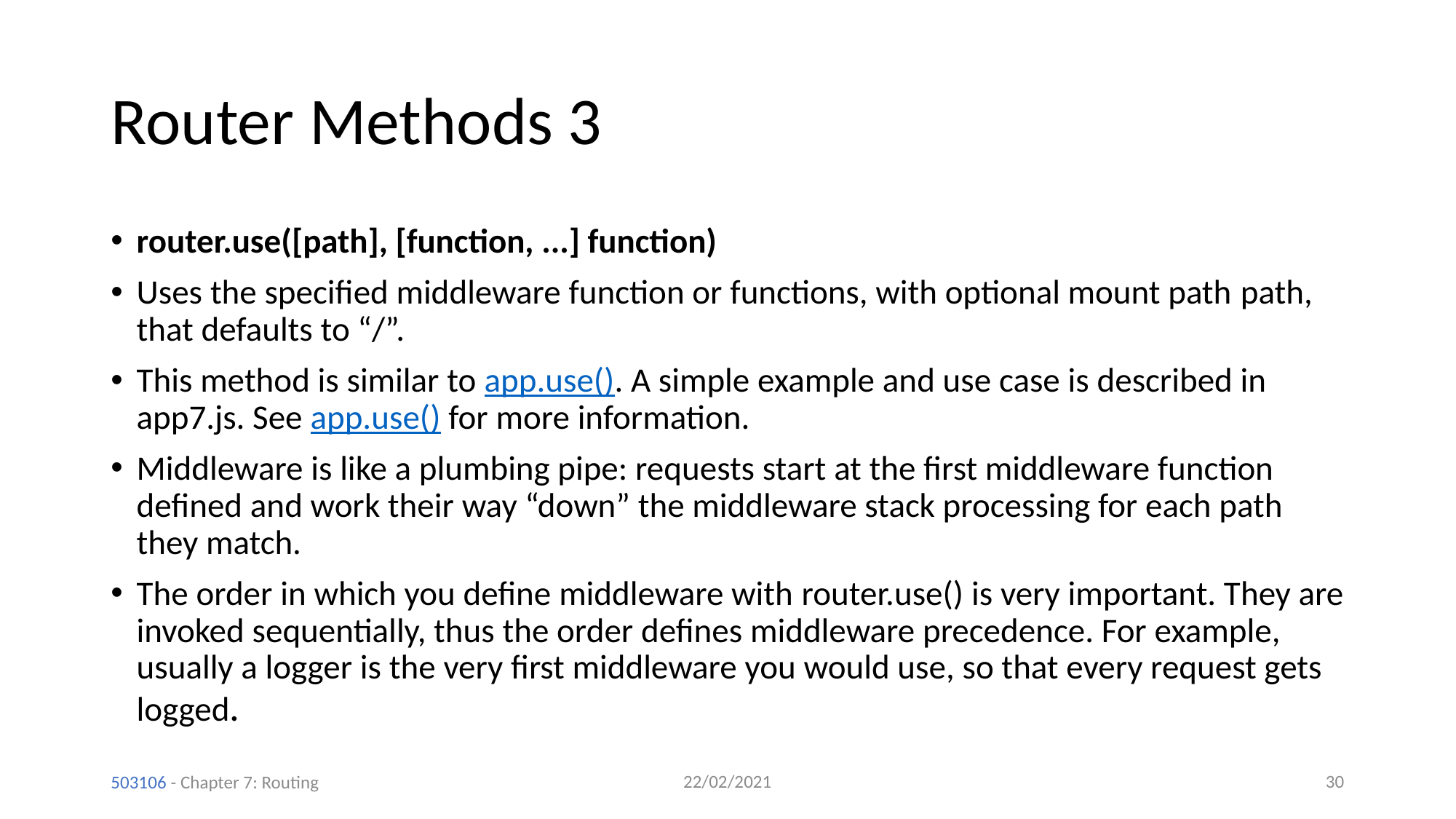

# Router Methods 3
router.use([path], [function, ...] function)
Uses the specified middleware function or functions, with optional mount path path, that defaults to “/”.
This method is similar to app.use(). A simple example and use case is described in app7.js. See app.use() for more information.
Middleware is like a plumbing pipe: requests start at the first middleware function defined and work their way “down” the middleware stack processing for each path they match.
The order in which you define middleware with router.use() is very important. They are invoked sequentially, thus the order defines middleware precedence. For example, usually a logger is the very first middleware you would use, so that every request gets logged.

22/02/2021
30